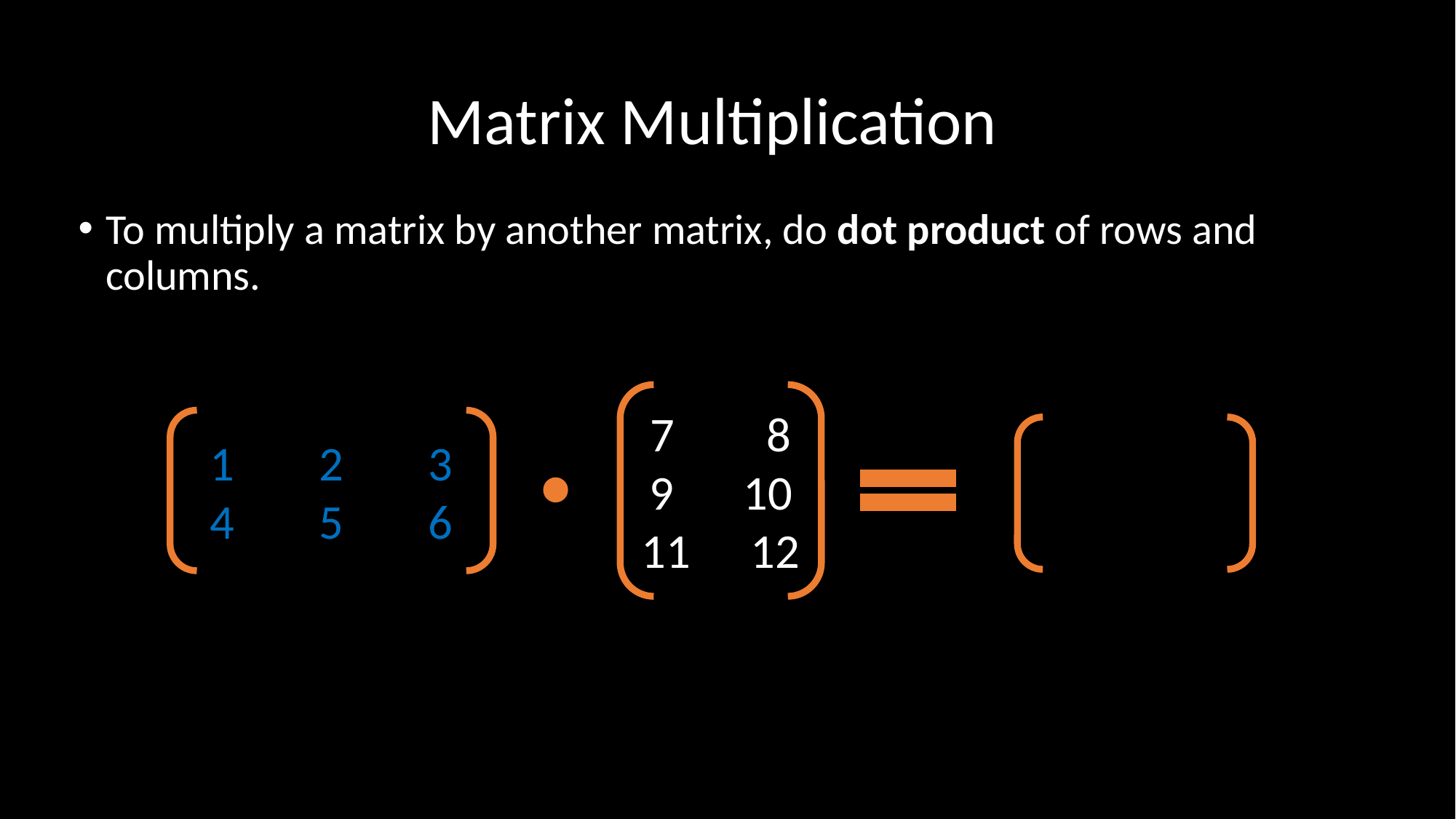

# Matrix Multiplication
To multiply a matrix by another matrix, do dot product of rows and columns.
     8
   10
11	12
1	2	3
4	5	6
58	64